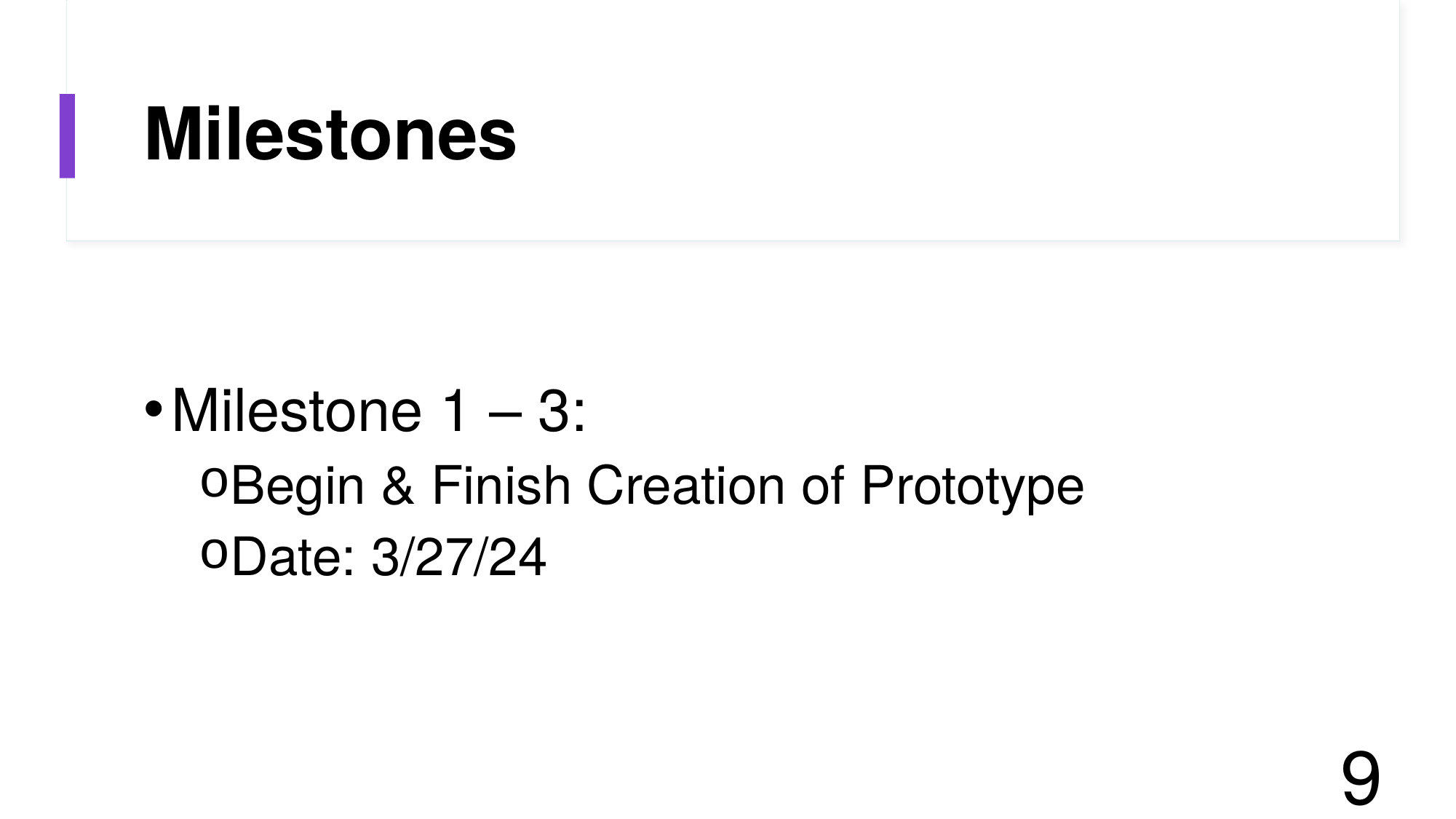

# Milestones
Milestone 1 – 3:
Begin & Finish Creation of Prototype
Date: 3/27/24
9